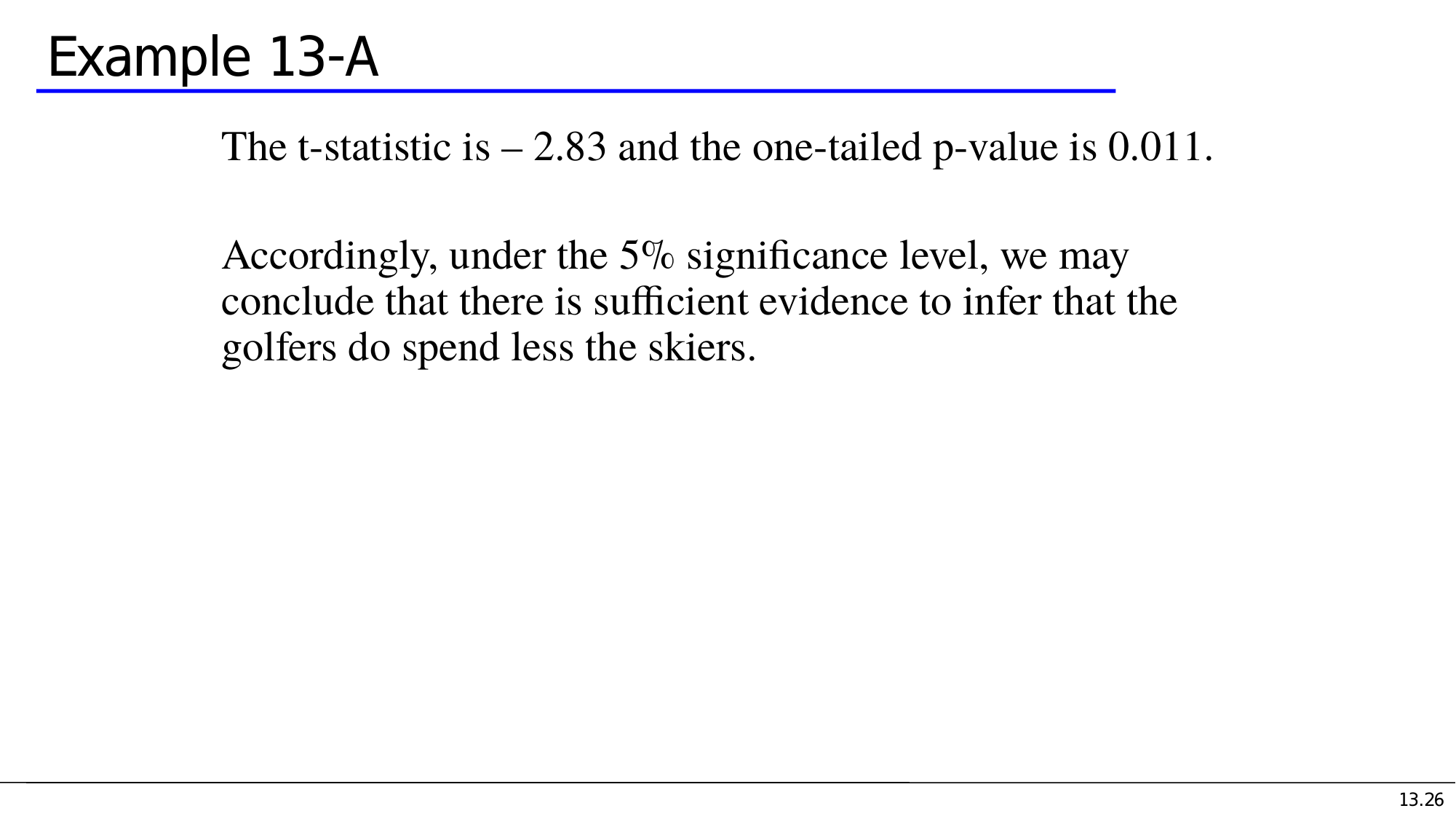

# Example 13-A
The t-statistic is – 2.83 and the one-tailed p-value is 0.011.

Accordingly, under the 5% significance level, we may conclude that there is sufficient evidence to infer that the golfers do spend less the skiers.
13.26